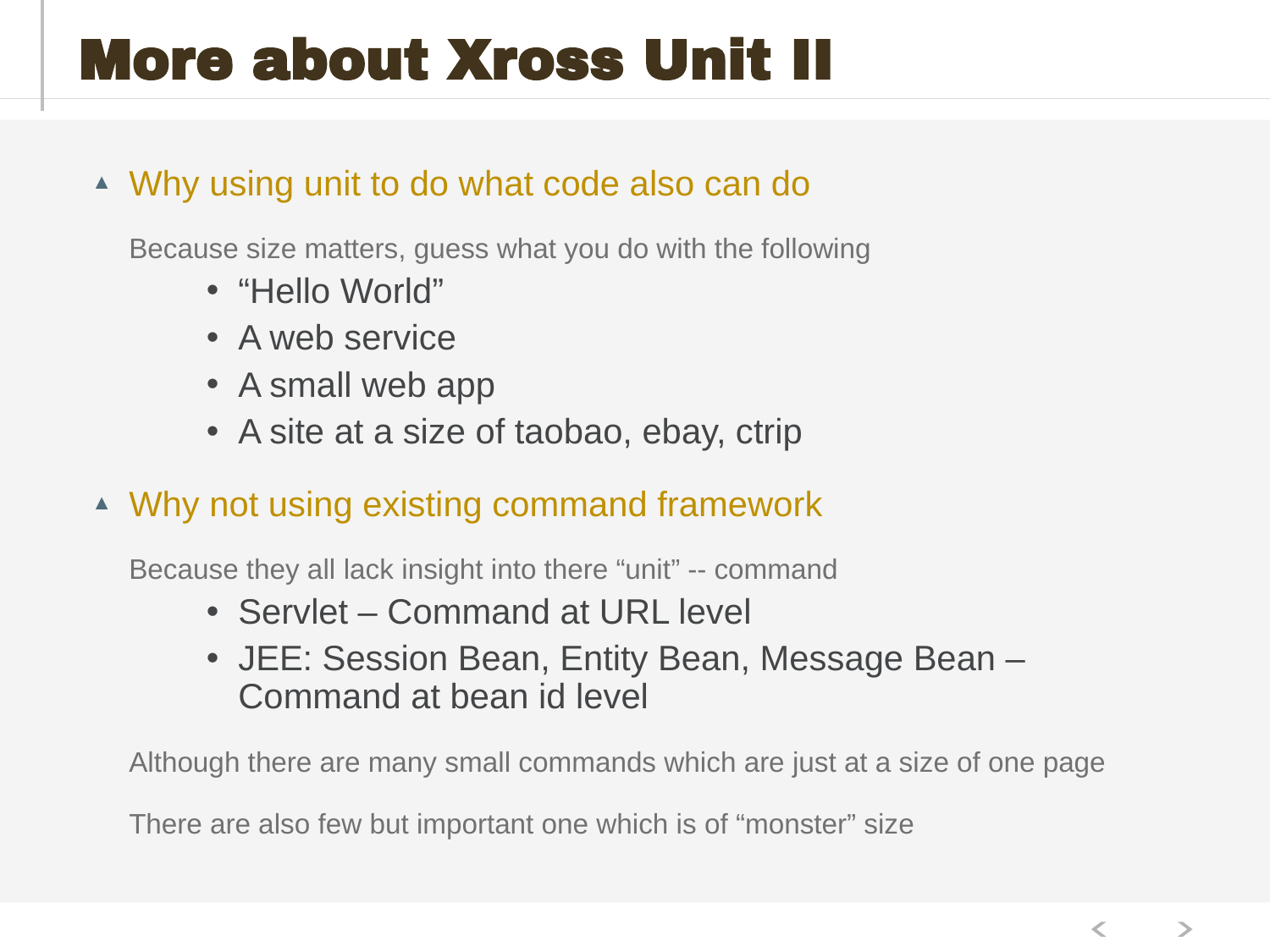

# More about Xross Unit II
Why using unit to do what code also can do
Because size matters, guess what you do with the following
“Hello World”
A web service
A small web app
A site at a size of taobao, ebay, ctrip
Why not using existing command framework
Because they all lack insight into there “unit” -- command
Servlet – Command at URL level
JEE: Session Bean, Entity Bean, Message Bean – Command at bean id level
Although there are many small commands which are just at a size of one page
There are also few but important one which is of “monster” size